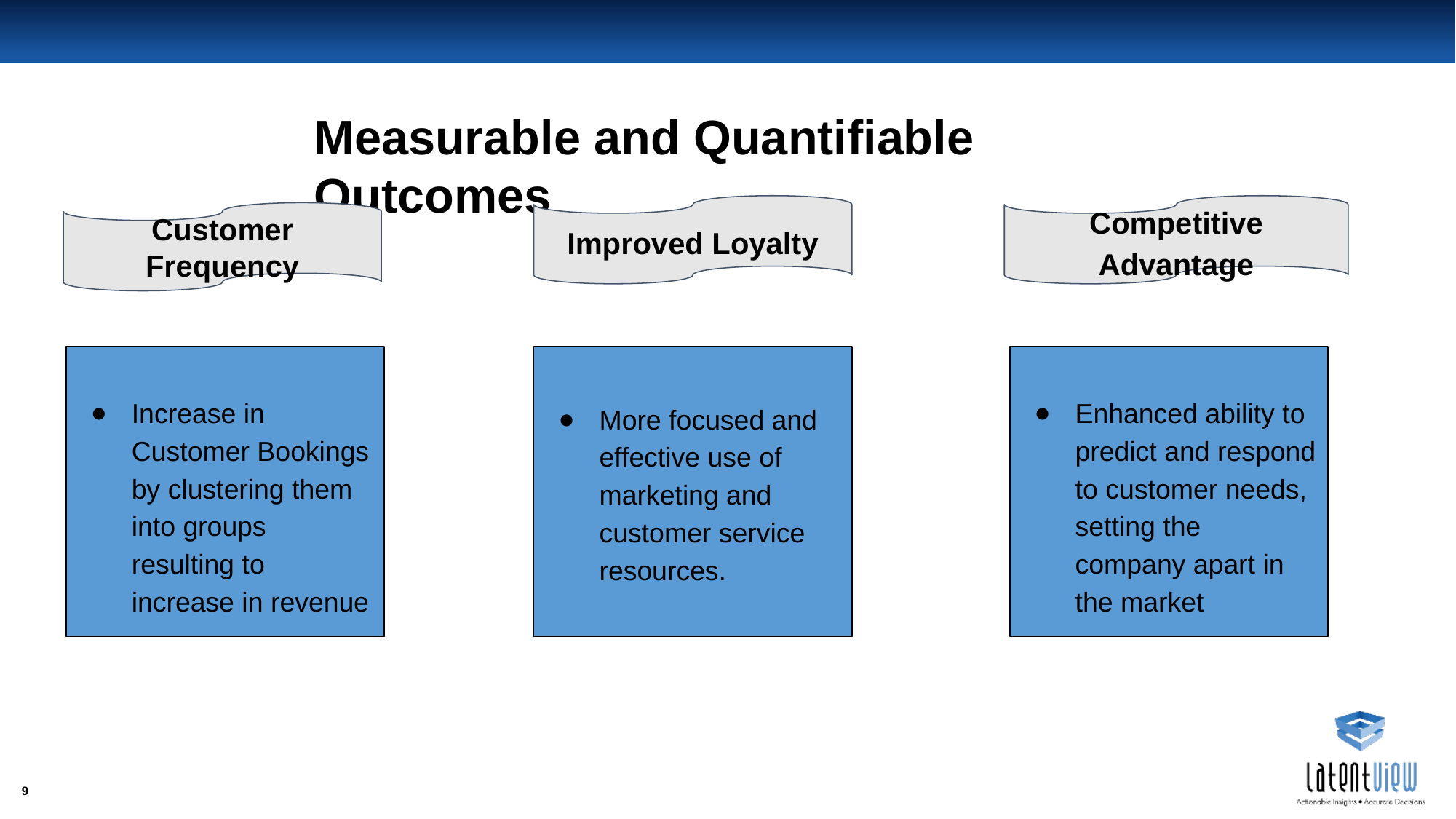

# Conclusion & Business Benefits
Measurable and Quantifiable Outcomes
1
Improved Loyalty
Competitive Advantage
Customer Frequency
2

Increase in Customer Bookings by clustering them into groups resulting to increase in revenue

More focused and effective use of marketing and customer service resources.

Enhanced ability to predict and respond to customer needs, setting the company apart in the market